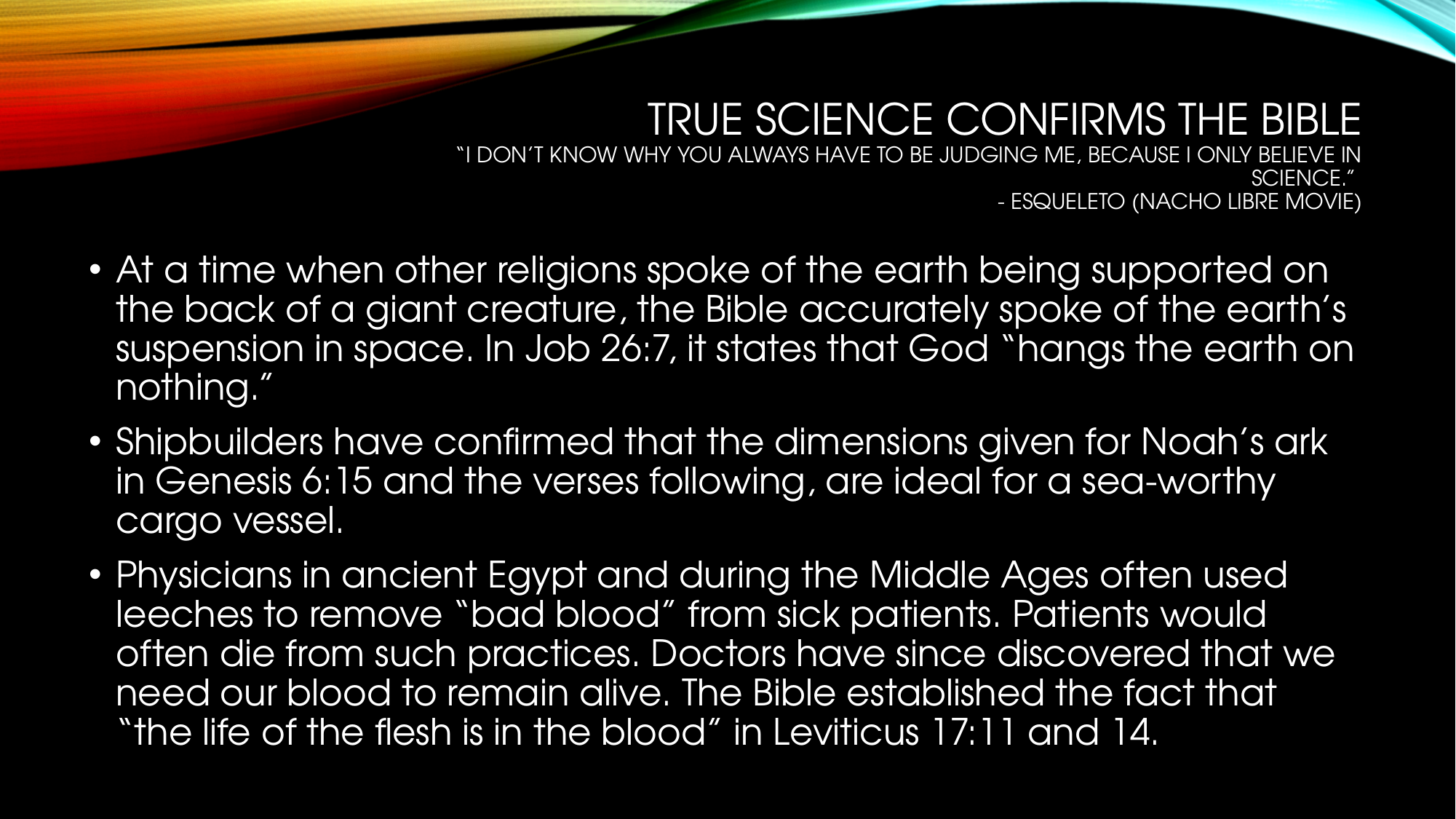

# True Science Confirms the Bible “I don’t know why you always have to be judging me, because I only believe in science.” - Esqueleto (Nacho Libre movie)
At a time when other religions spoke of the earth being supported on the back of a giant creature, the Bible accurately spoke of the earth’s suspension in space. In Job 26:7, it states that God “hangs the earth on nothing.”
Shipbuilders have confirmed that the dimensions given for Noah’s ark in Genesis 6:15 and the verses following, are ideal for a sea-worthy cargo vessel.
Physicians in ancient Egypt and during the Middle Ages often used leeches to remove “bad blood” from sick patients. Patients would often die from such practices. Doctors have since discovered that we need our blood to remain alive. The Bible established the fact that “the life of the flesh is in the blood” in Leviticus 17:11 and 14.